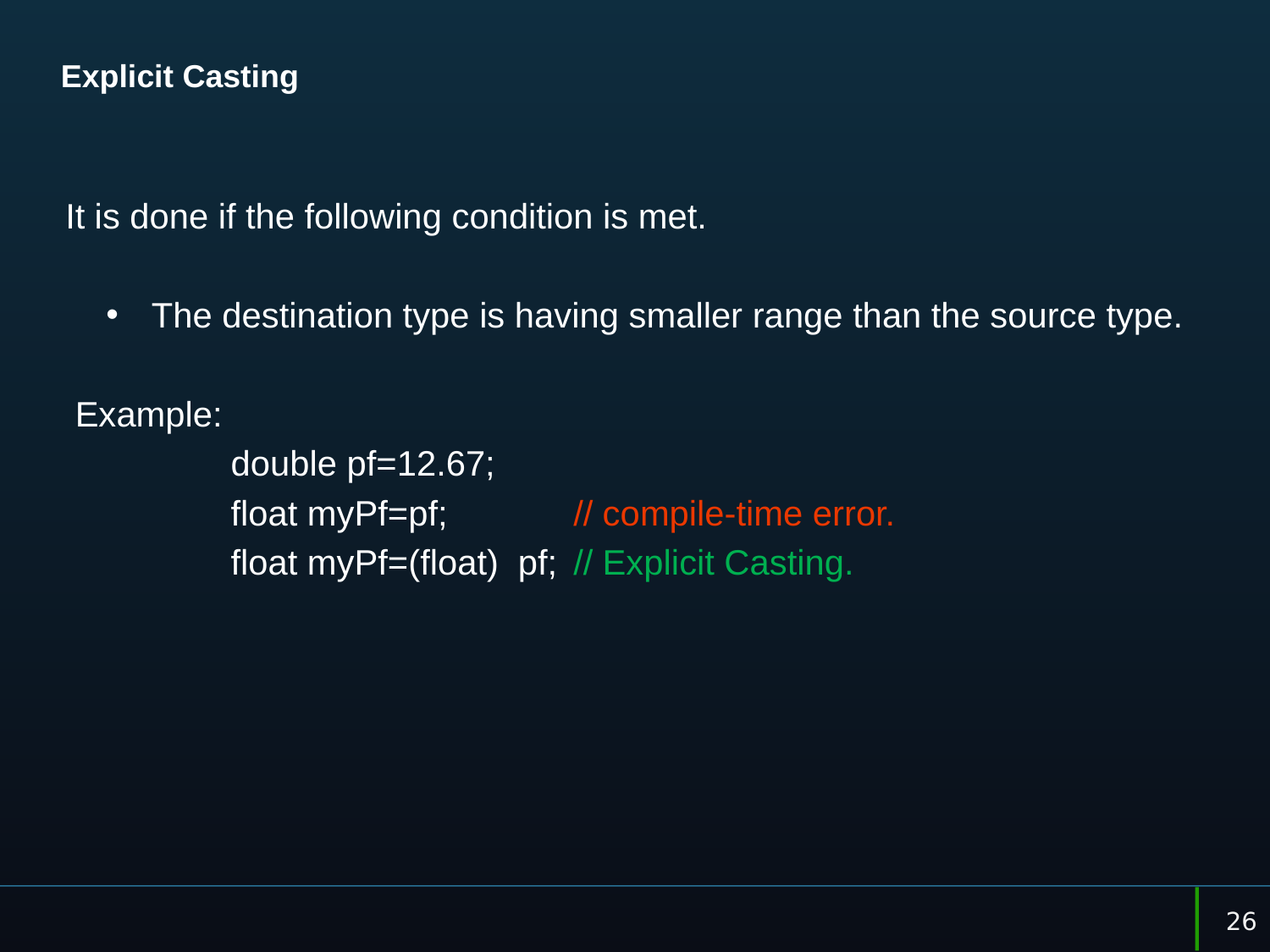

# Explicit Casting

It is done if the following condition is met.

The destination type is having smaller range than the source type.

 Example:
                 double pf=12.67;
                 float myPf=pf;	// compile-time error.
                 float myPf=(float)  pf;	// Explicit Casting.
26